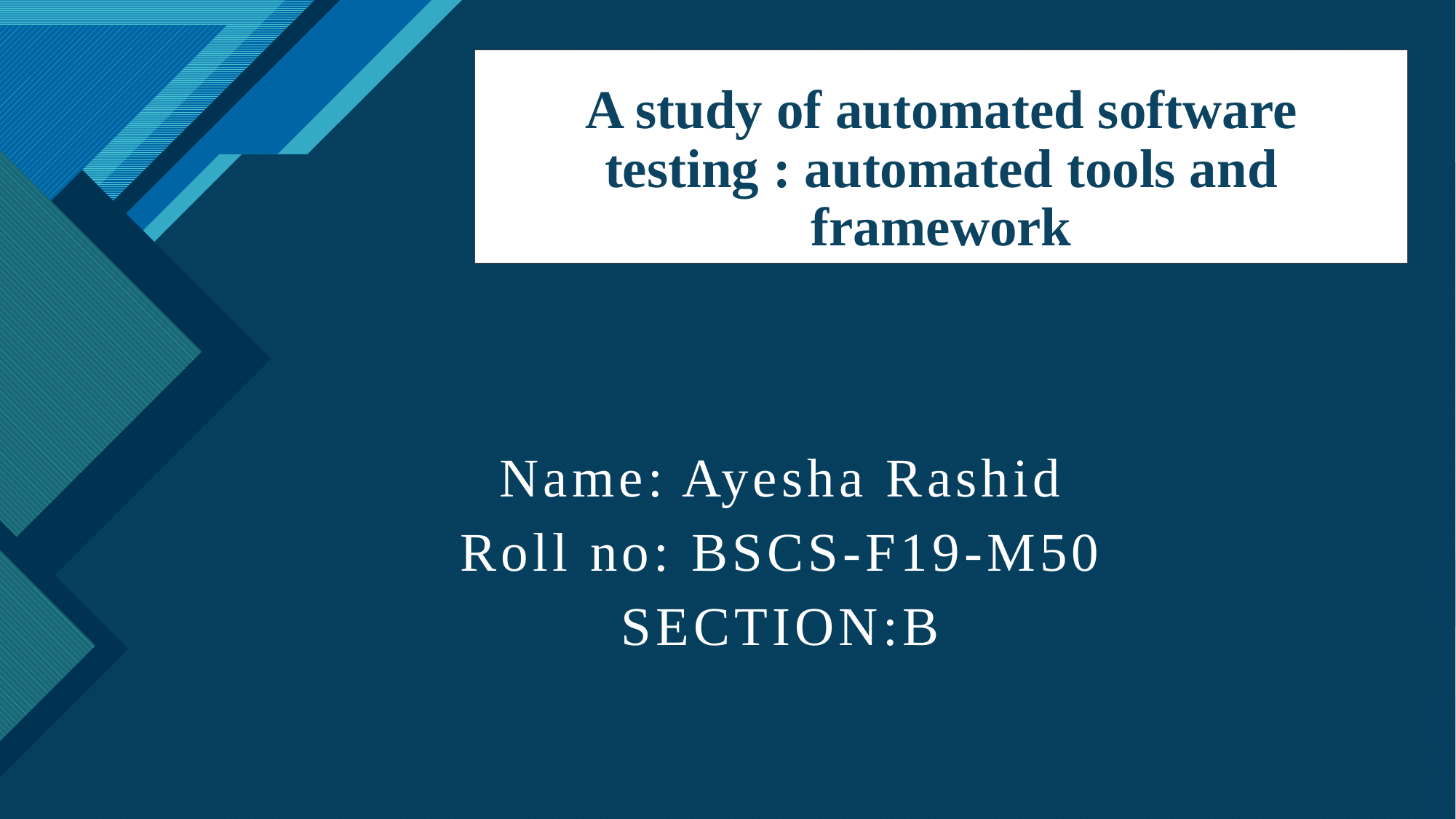

# A study of automated software testing : automated tools and framework
Name: Ayesha Rashid
Roll no: BSCS-F19-M50
SECTION:B